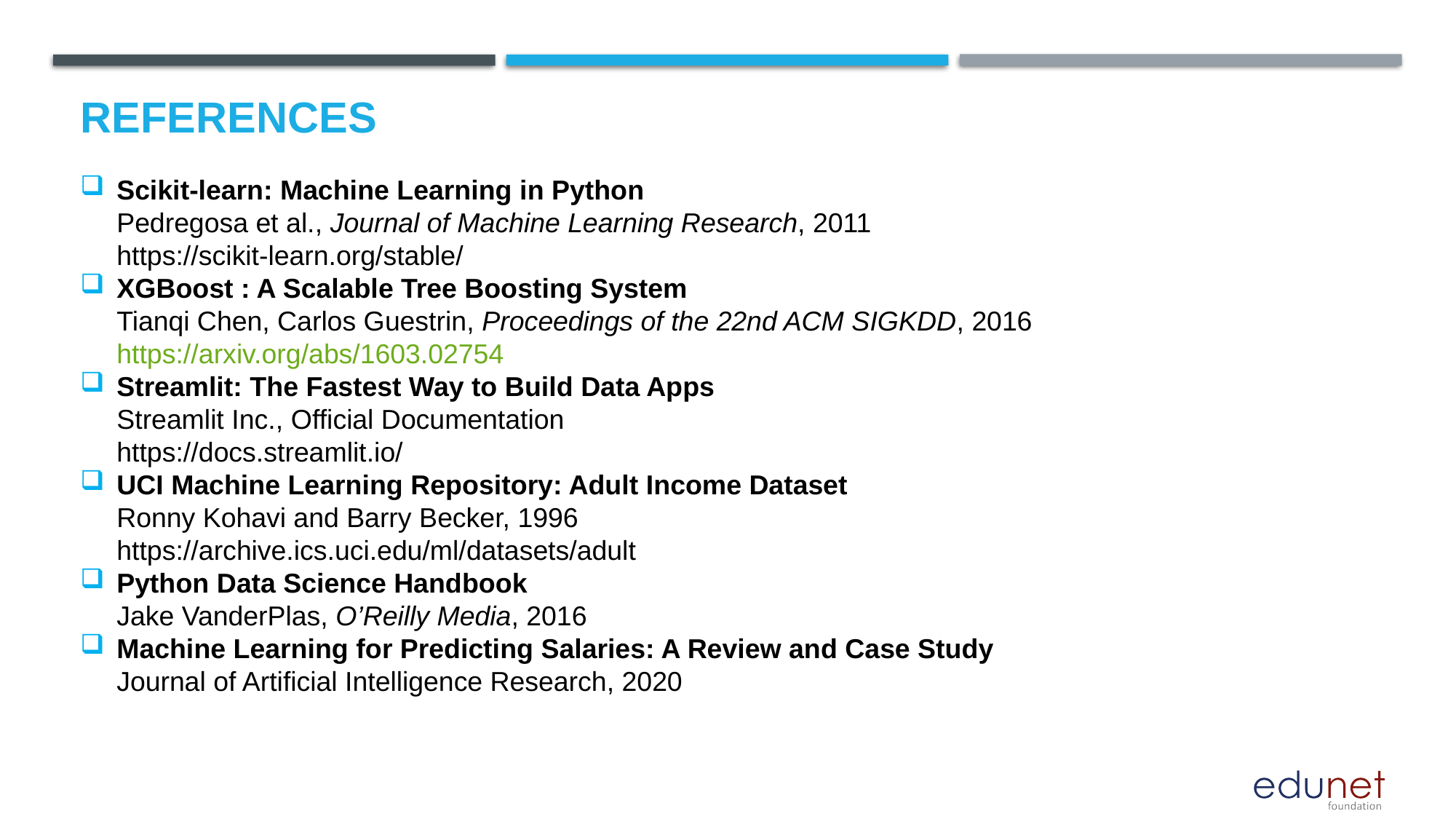

# References
Scikit-learn: Machine Learning in Python
Pedregosa et al., Journal of Machine Learning Research, 2011
https://scikit-learn.org/stable/
XGBoost : A Scalable Tree Boosting System
Tianqi Chen, Carlos Guestrin, Proceedings of the 22nd ACM SIGKDD, 2016
https://arxiv.org/abs/1603.02754
Streamlit: The Fastest Way to Build Data Apps
Streamlit Inc., Official Documentation
https://docs.streamlit.io/
UCI Machine Learning Repository: Adult Income Dataset
Ronny Kohavi and Barry Becker, 1996
https://archive.ics.uci.edu/ml/datasets/adult
Python Data Science Handbook
Jake VanderPlas, O’Reilly Media, 2016
Machine Learning for Predicting Salaries: A Review and Case Study
Journal of Artificial Intelligence Research, 2020